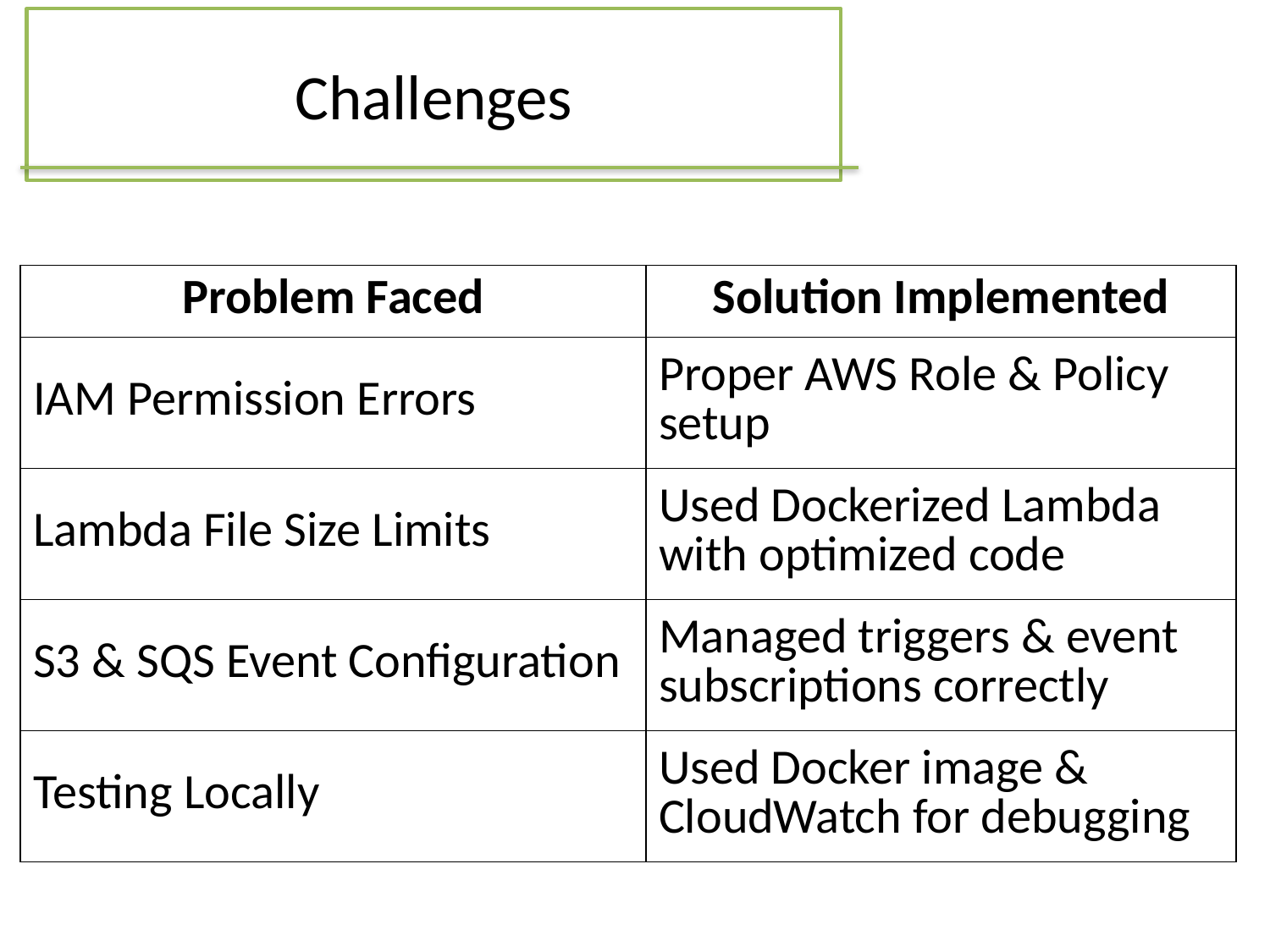

# Challenges
| Problem Faced | Solution Implemented |
| --- | --- |
| IAM Permission Errors | Proper AWS Role & Policy setup |
| Lambda File Size Limits | Used Dockerized Lambda with optimized code |
| S3 & SQS Event Configuration | Managed triggers & event subscriptions correctly |
| Testing Locally | Used Docker image & CloudWatch for debugging |